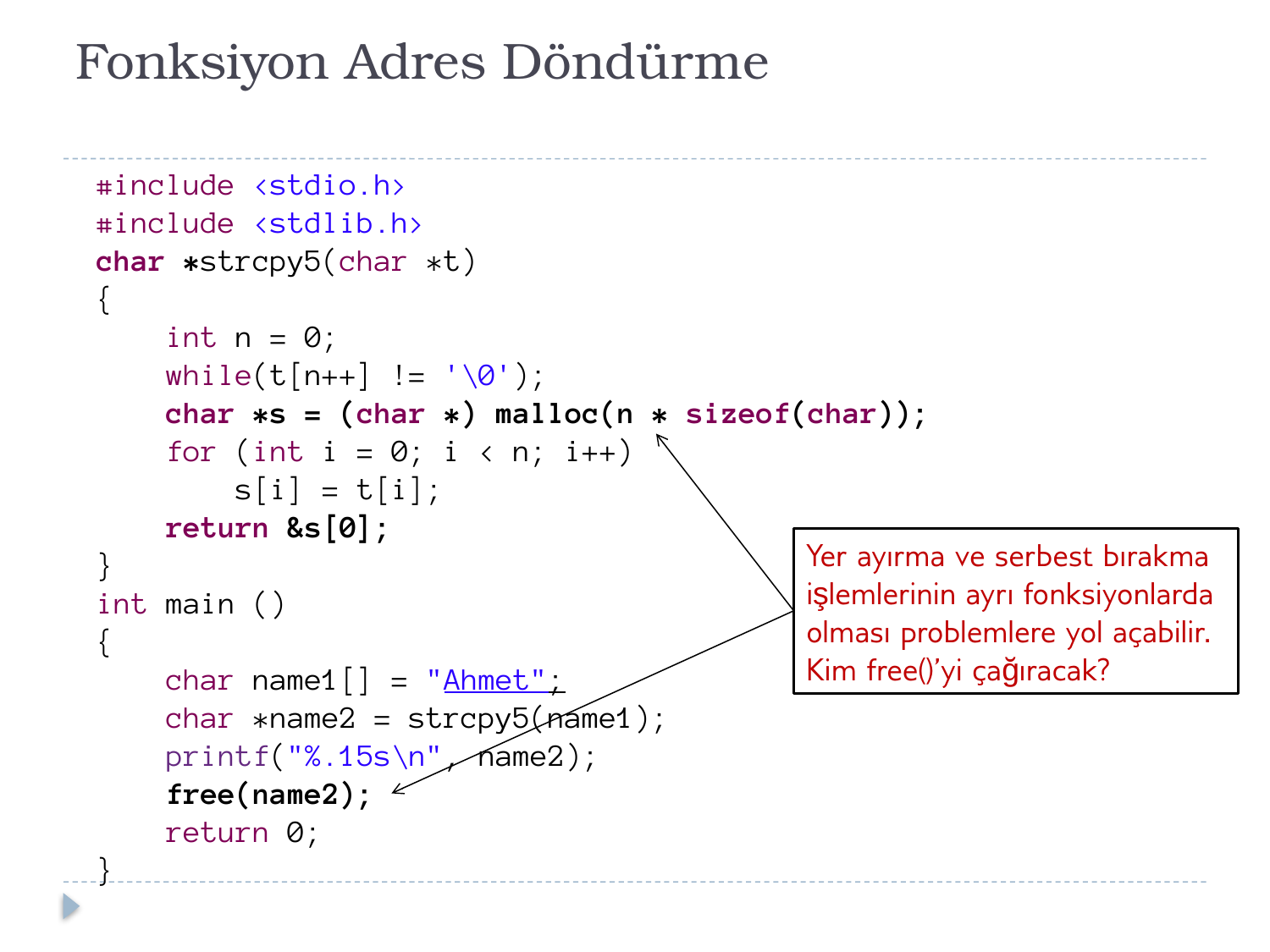

# Fonksiyon Adres Döndürme

#include <stdio.h>
#include <stdlib.h>
char *strcpy5(char *t)
{
    int n = 0;
    while(t[n++] != '\0');
    char *s = (char *) malloc(n * sizeof(char));
    for (int i = 0; i < n; i++)
        s[i] = t[i];
    return &s[0];
}
int main ()
{
    char name1[] = "Ahmet";
    char *name2 = strcpy5(name1);
    printf("%.15s\n", name2);
    free(name2);
    return 0;
}
Yer ayırma ve serbest bırakma işlemlerinin ayrı fonksiyonlarda olması problemlere yol açabilir.
Kim free()’yi çağıracak?